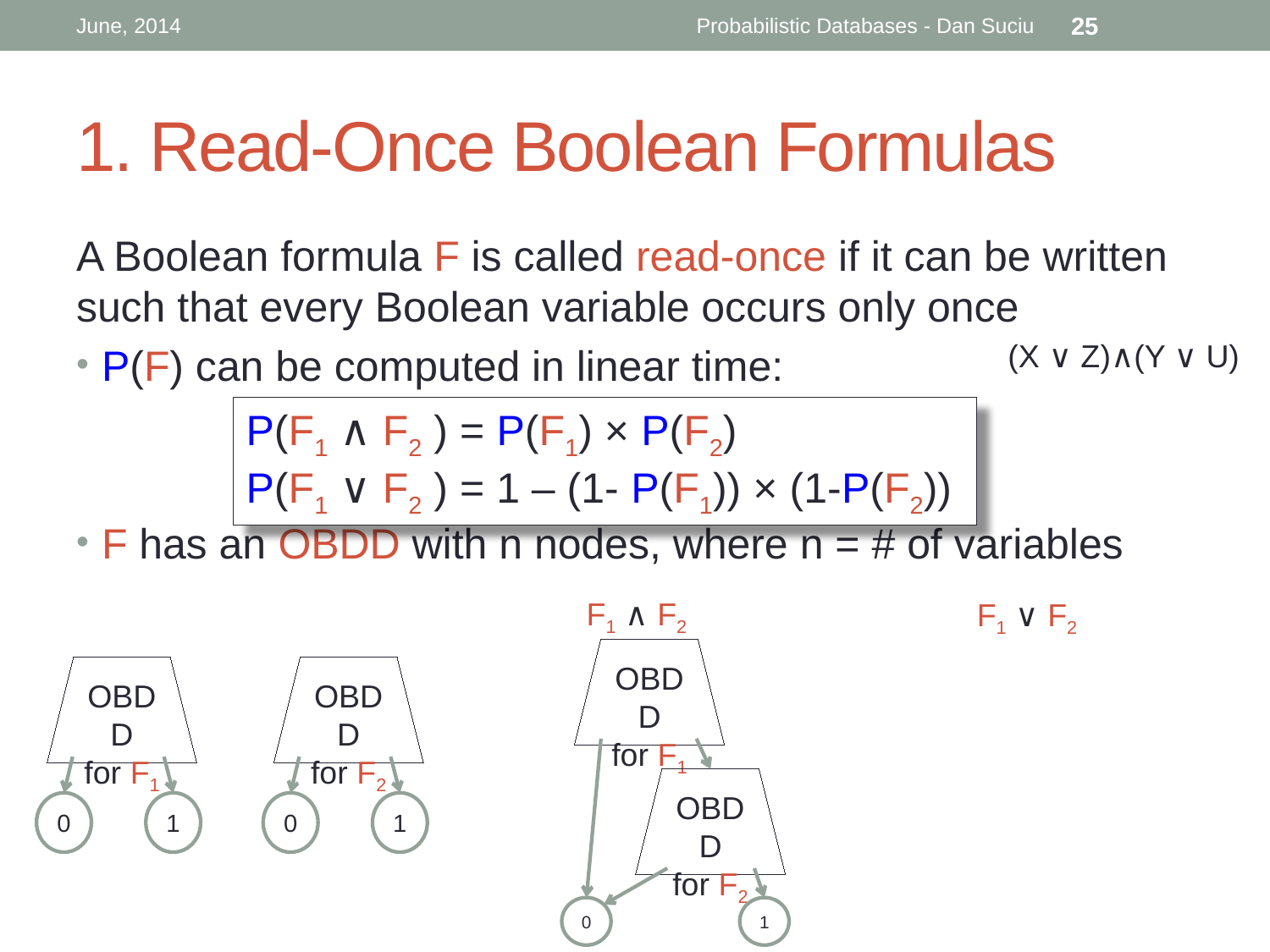

June, 2014
Probabilistic Databases - Dan Suciu
25
# 1. Read-Once Boolean Formulas
A Boolean formula F is called read-once if it can be written such that every Boolean variable occurs only once
P(F) can be computed in linear time:

F has an OBDD with n nodes, where n = # of variables
(X ∨ Z)∧(Y ∨ U)
P(F1 ∧ F2 ) = P(F1) × P(F2)
P(F1 ∨ F2 ) = 1 – (1- P(F1)) × (1-P(F2))
F1 ∧ F2
F1 ∨ F2
OBDD
for F1
OBDD
for F1
OBDD
for F2
OBDD
for F2
0
1
0
1
0
1